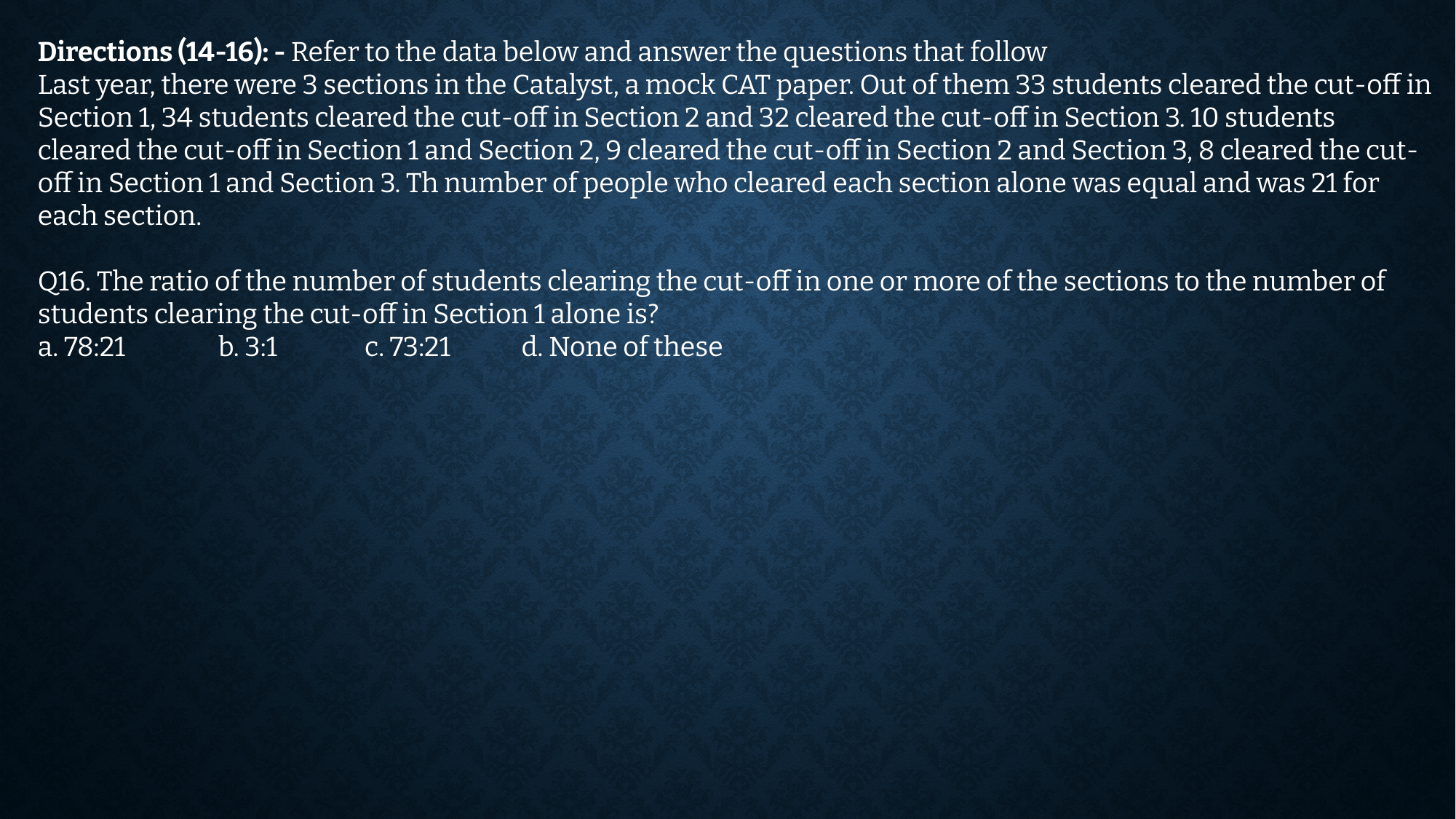

Directions (14-16): - Refer to the data below and answer the questions that follow
Last year, there were 3 sections in the Catalyst, a mock CAT paper. Out of them 33 students cleared the cut-off in Section 1, 34 students cleared the cut-off in Section 2 and 32 cleared the cut-off in Section 3. 10 students cleared the cut-off in Section 1 and Section 2, 9 cleared the cut-off in Section 2 and Section 3, 8 cleared the cut-off in Section 1 and Section 3. Th number of people who cleared each section alone was equal and was 21 for each section.

Q16. The ratio of the number of students clearing the cut-off in one or more of the sections to the number of students clearing the cut-off in Section 1 alone is?
a. 78:21                 b. 3:1                c. 73:21             d. None of these